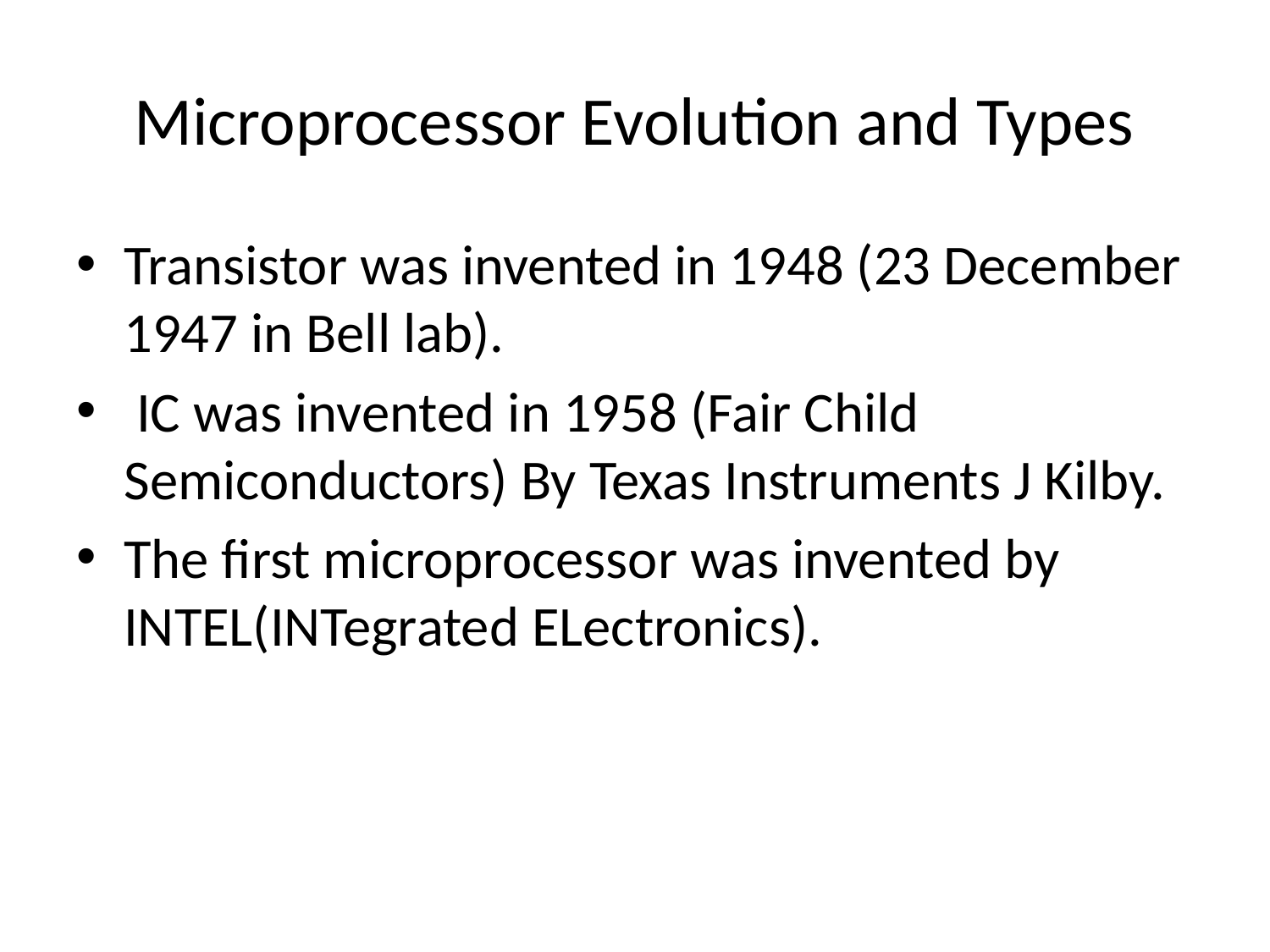

# Microprocessor Evolution and Types
Transistor was invented in 1948 (23 December 1947 in Bell lab).
 IC was invented in 1958 (Fair Child Semiconductors) By Texas Instruments J Kilby.
The first microprocessor was invented by INTEL(INTegrated ELectronics).